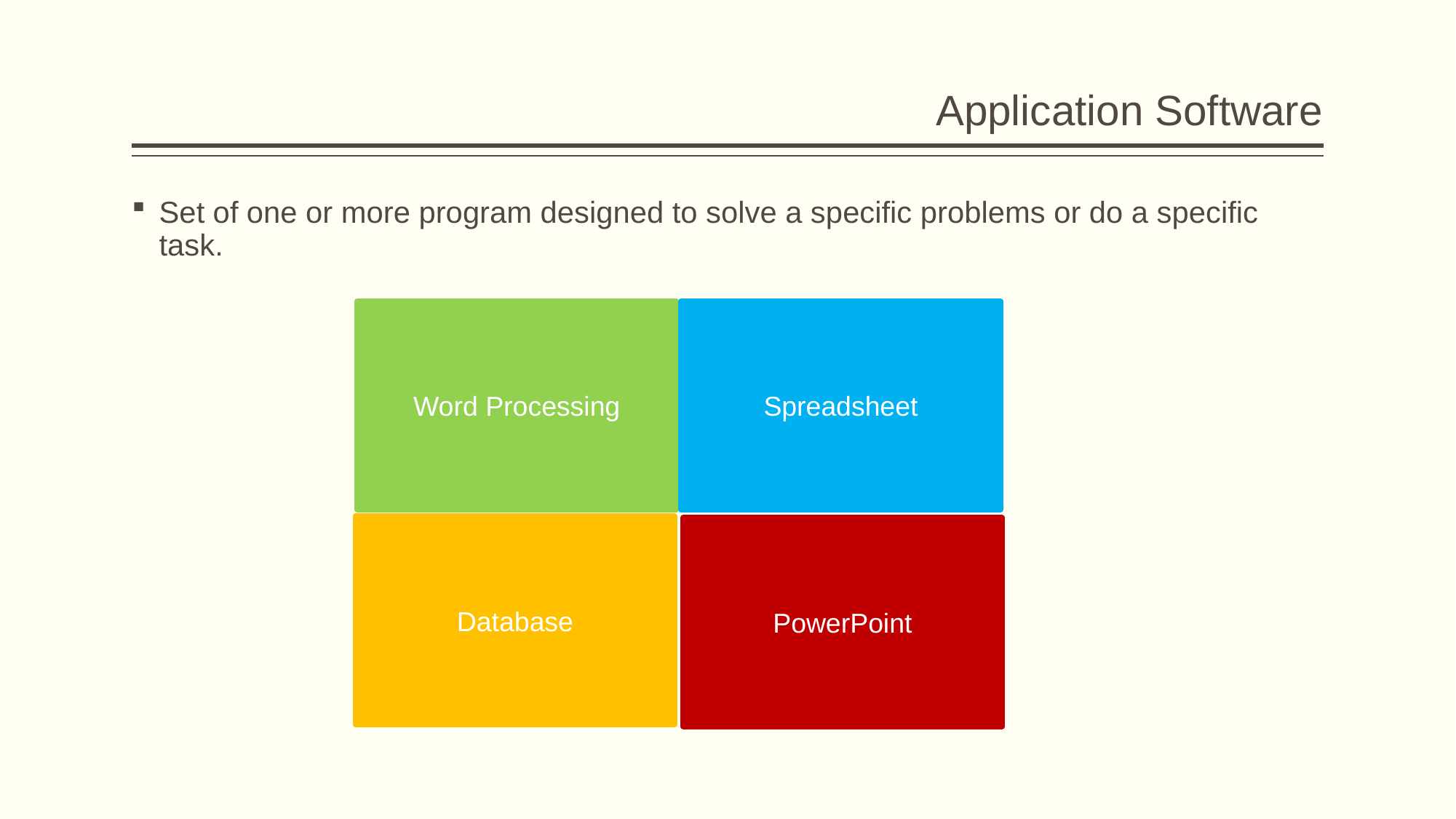

# Application Software
Set of one or more program designed to solve a specific problems or do a specific task.

Spreadsheet
Word Processing
Database
PowerPoint